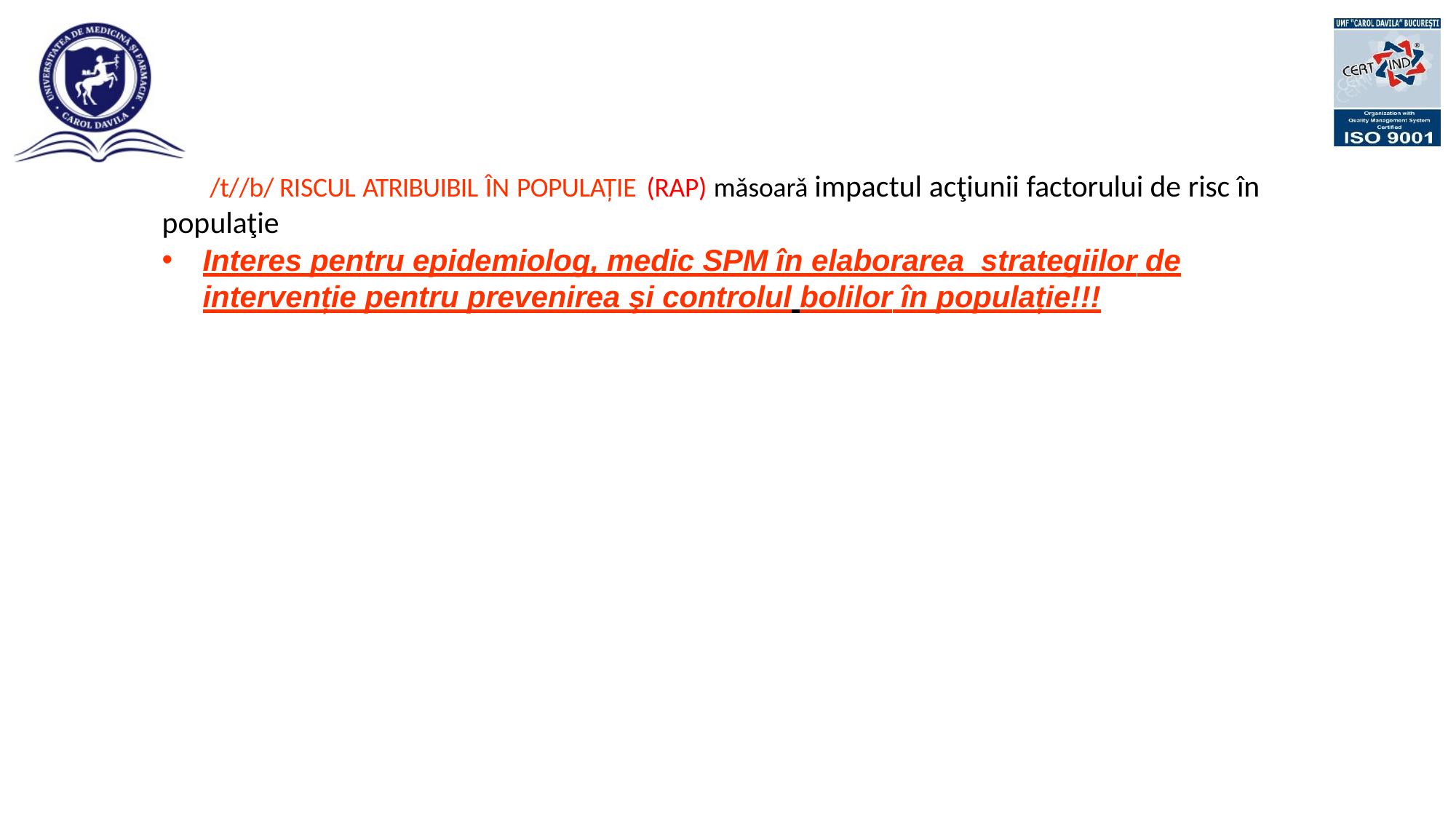

#
/t//b/ RISCUL ATRIBUIBIL ÎN POPULAȚIE (RAP) mǎsoarǎ impactul acţiunii factorului de risc în populaţie
Interes pentru epidemiolog, medic SPM în elaborarea  strategiilor de intervenție pentru prevenirea şi controlul bolilor în populație!!!